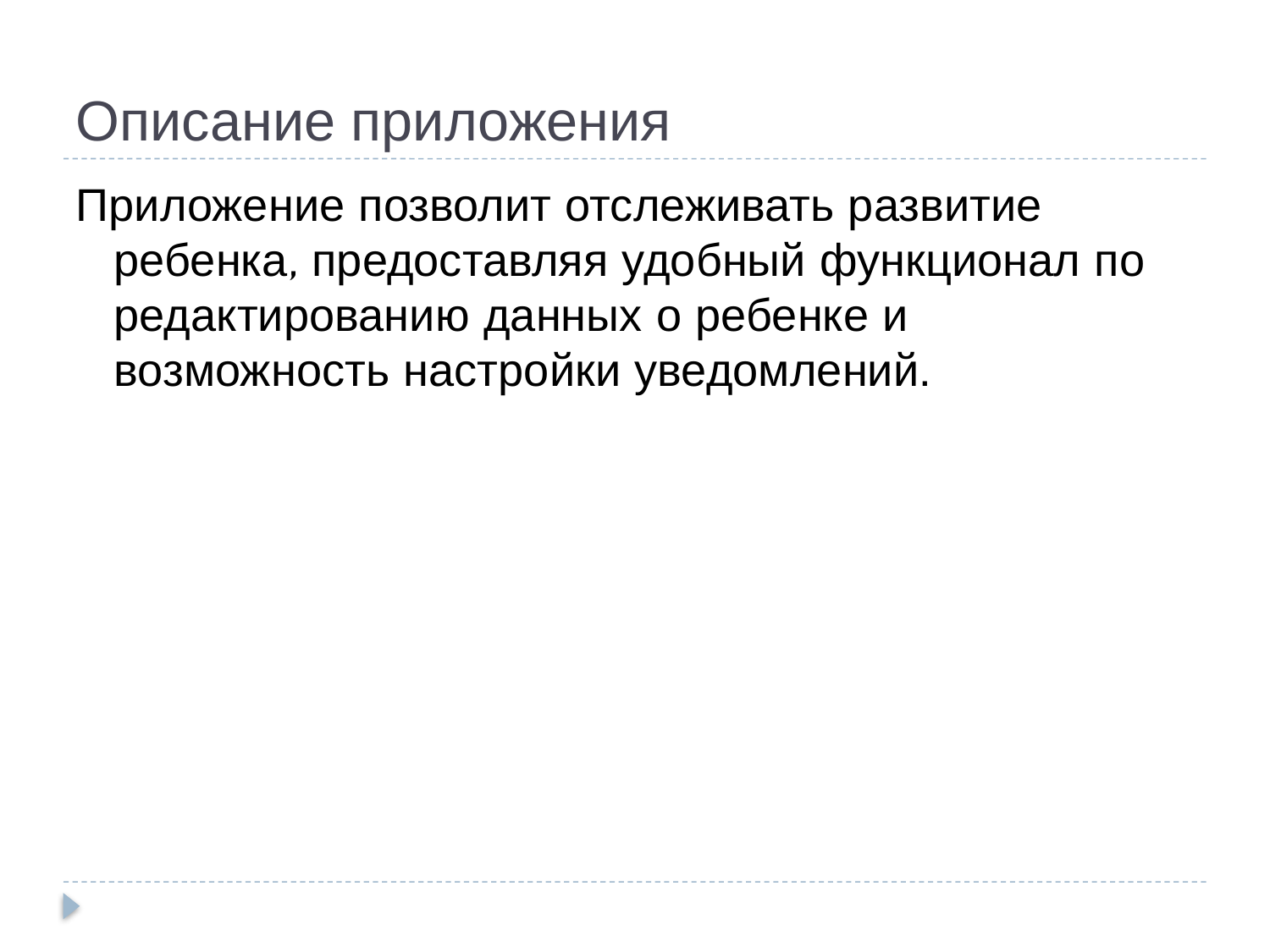

# Описание приложения
Приложение позволит отслеживать развитие ребенка, предоставляя удобный функционал по редактированию данных о ребенке и возможность настройки уведомлений.